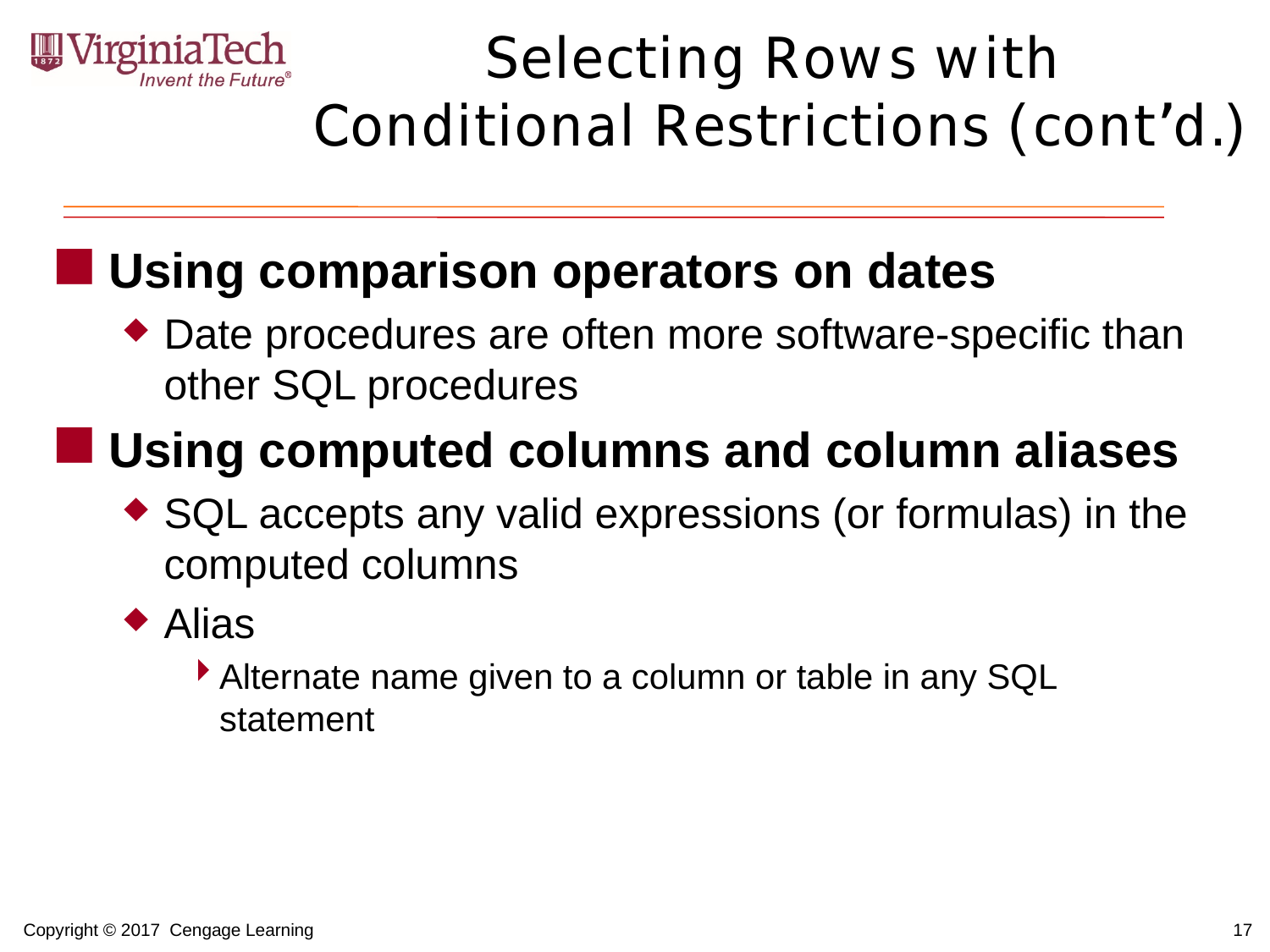

# Selecting Rows with Conditional Restrictions (cont’d.)
Using comparison operators on dates
Date procedures are often more software-specific than other SQL procedures
Using computed columns and column aliases
SQL accepts any valid expressions (or formulas) in the computed columns
Alias
Alternate name given to a column or table in any SQL statement
17
Copyright © 2017  Cengage Learning